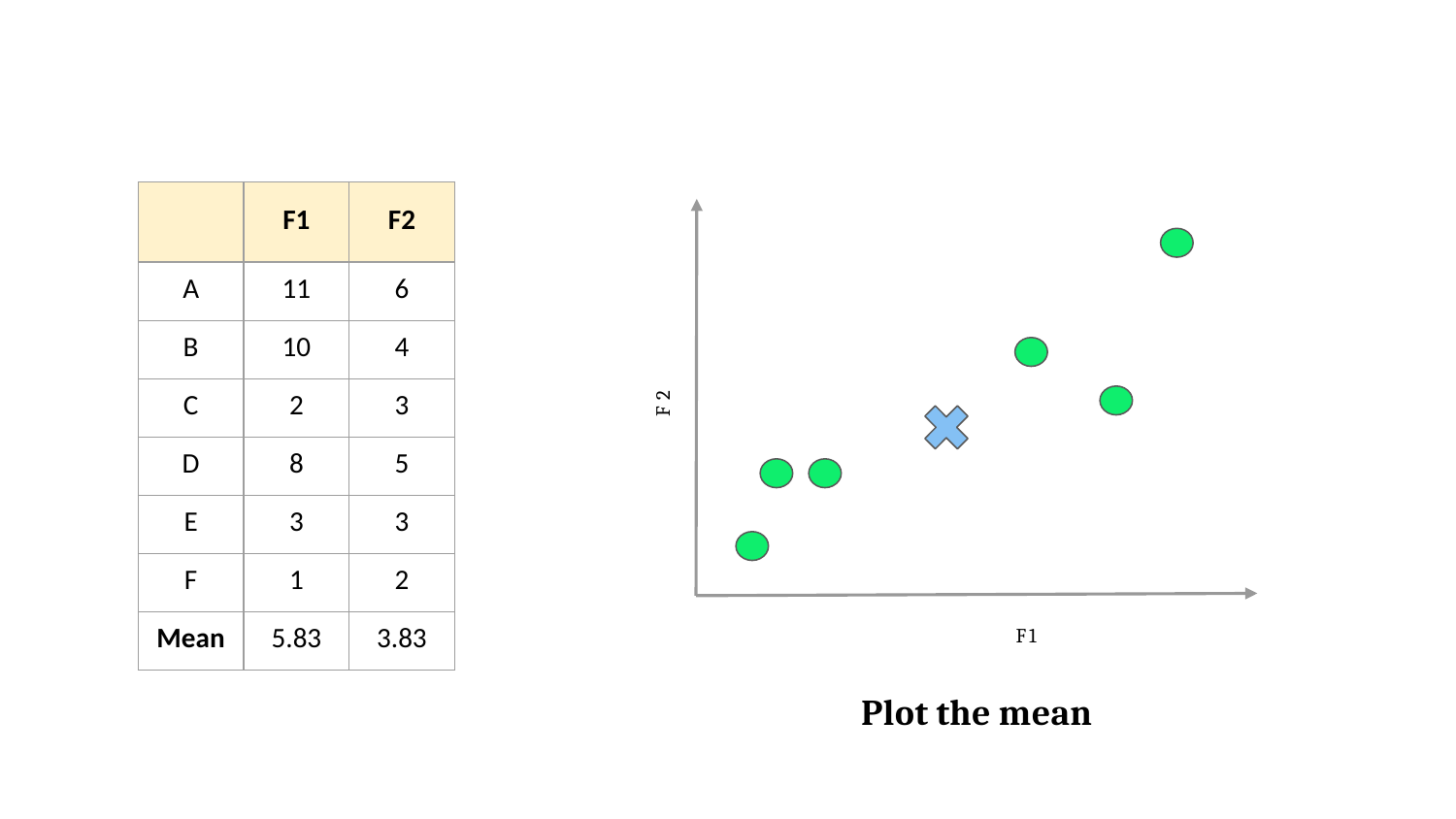

|  | F1 | F2 |
| --- | --- | --- |
| A | 11 | 6 |
| B | 10 | 4 |
| C | 2 | 3 |
| D | 8 | 5 |
| E | 3 | 3 |
| F | 1 | 2 |
| Mean | 5.83 | 3.83 |

F 2

F1
Plot the mean